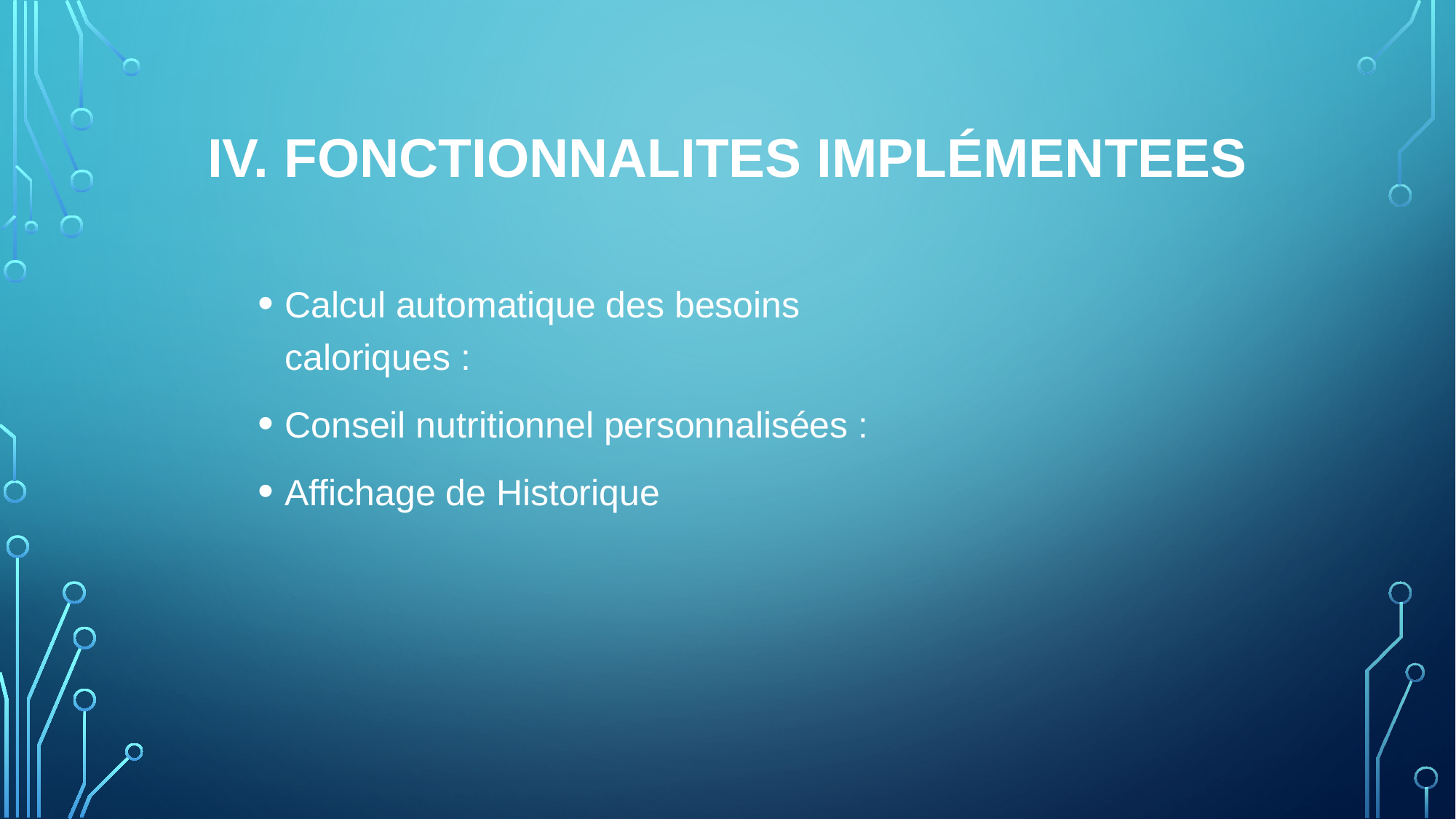

# IV. FonctionnalitEs ImplémentEes
Calcul automatique des besoins caloriques :
Conseil nutritionnel personnalisées :
Affichage de Historique